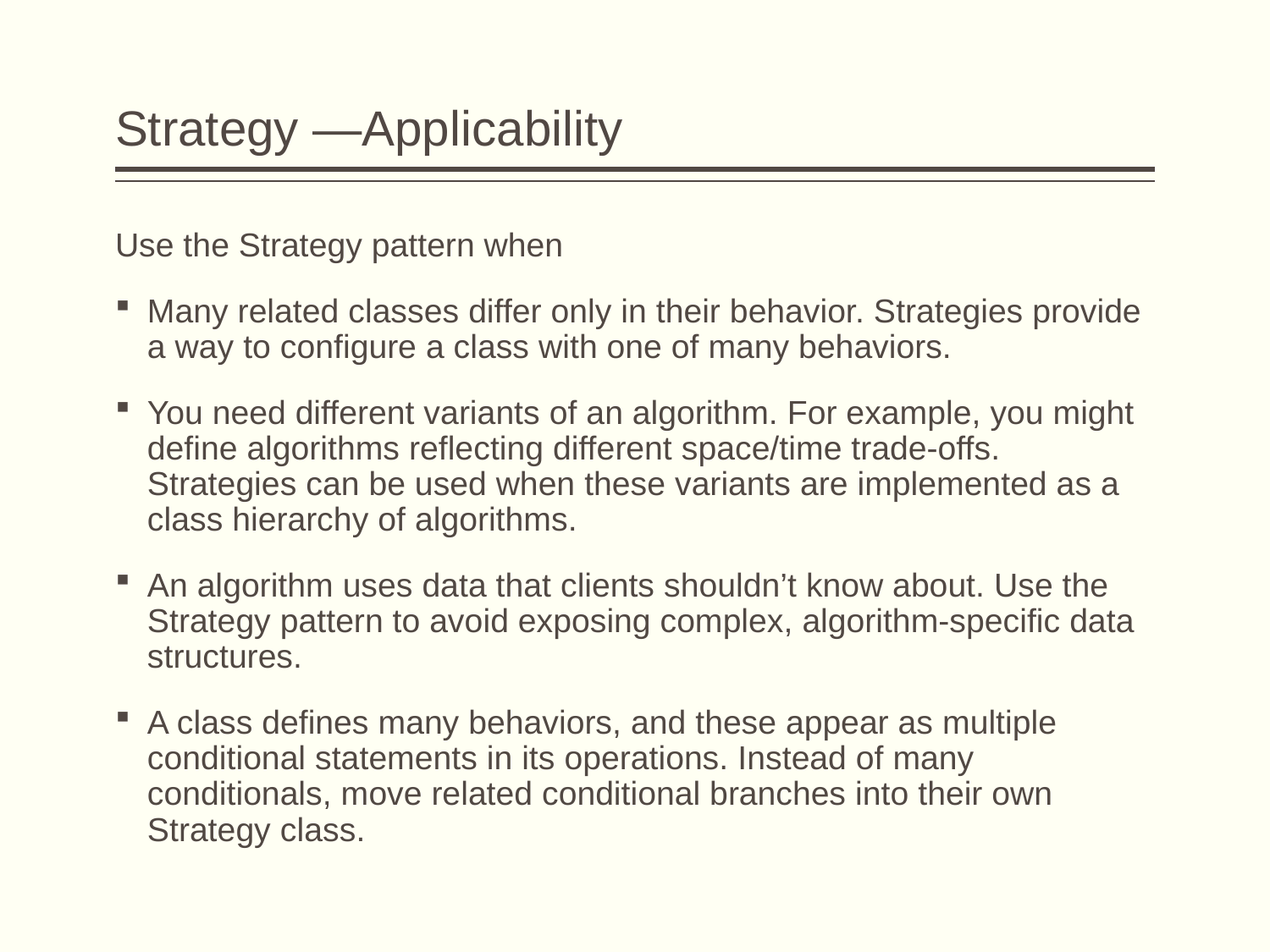

# Strategy —Applicability
Use the Strategy pattern when
Many related classes differ only in their behavior. Strategies provide a way to configure a class with one of many behaviors.
You need different variants of an algorithm. For example, you might define algorithms reflecting different space/time trade-offs. Strategies can be used when these variants are implemented as a class hierarchy of algorithms.
An algorithm uses data that clients shouldn’t know about. Use the Strategy pattern to avoid exposing complex, algorithm-specific data structures.
A class defines many behaviors, and these appear as multiple conditional statements in its operations. Instead of many conditionals, move related conditional branches into their own Strategy class.